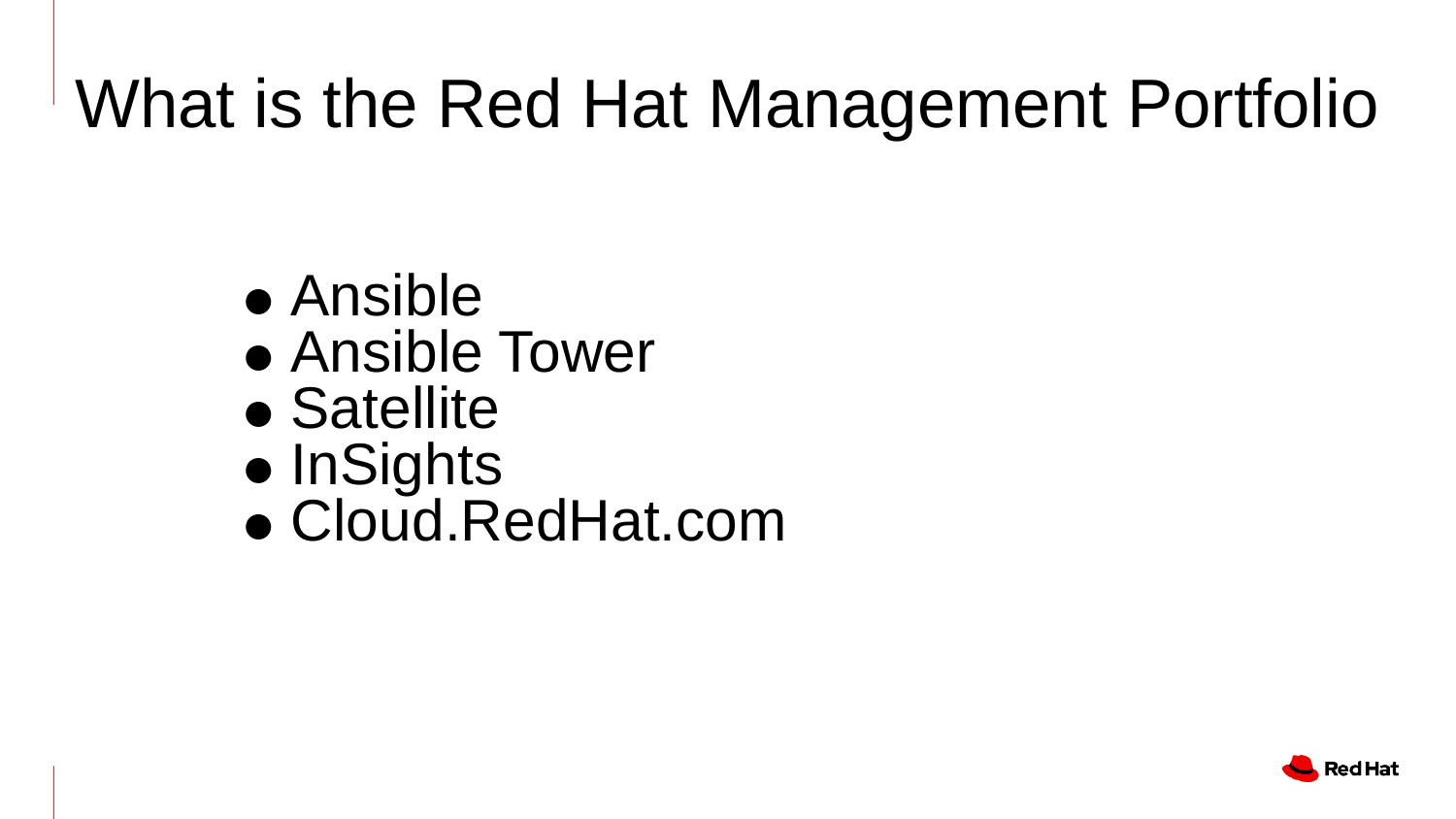

What is the Red Hat Management Portfolio
Ansible
Ansible Tower
Satellite
InSights
Cloud.RedHat.com